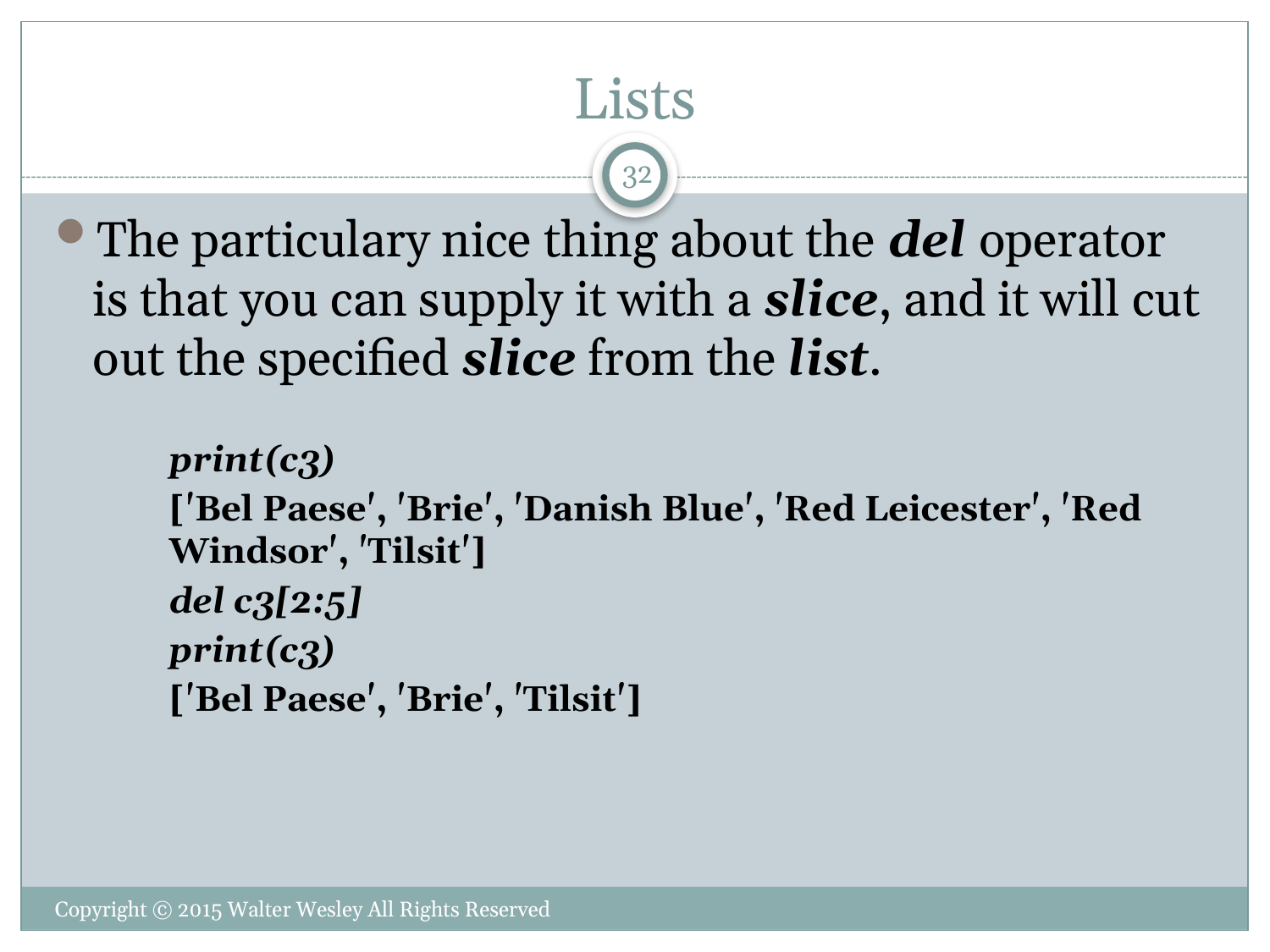

# Lists
32
The particulary nice thing about the del operator is that you can supply it with a slice, and it will cut out the specified slice from the list.

print(c3)
['Bel Paese', 'Brie', 'Danish Blue', 'Red Leicester', 'Red Windsor', 'Tilsit']
del c3[2:5]
print(c3)
['Bel Paese', 'Brie', 'Tilsit']

Copyright © 2015 Walter Wesley All Rights Reserved